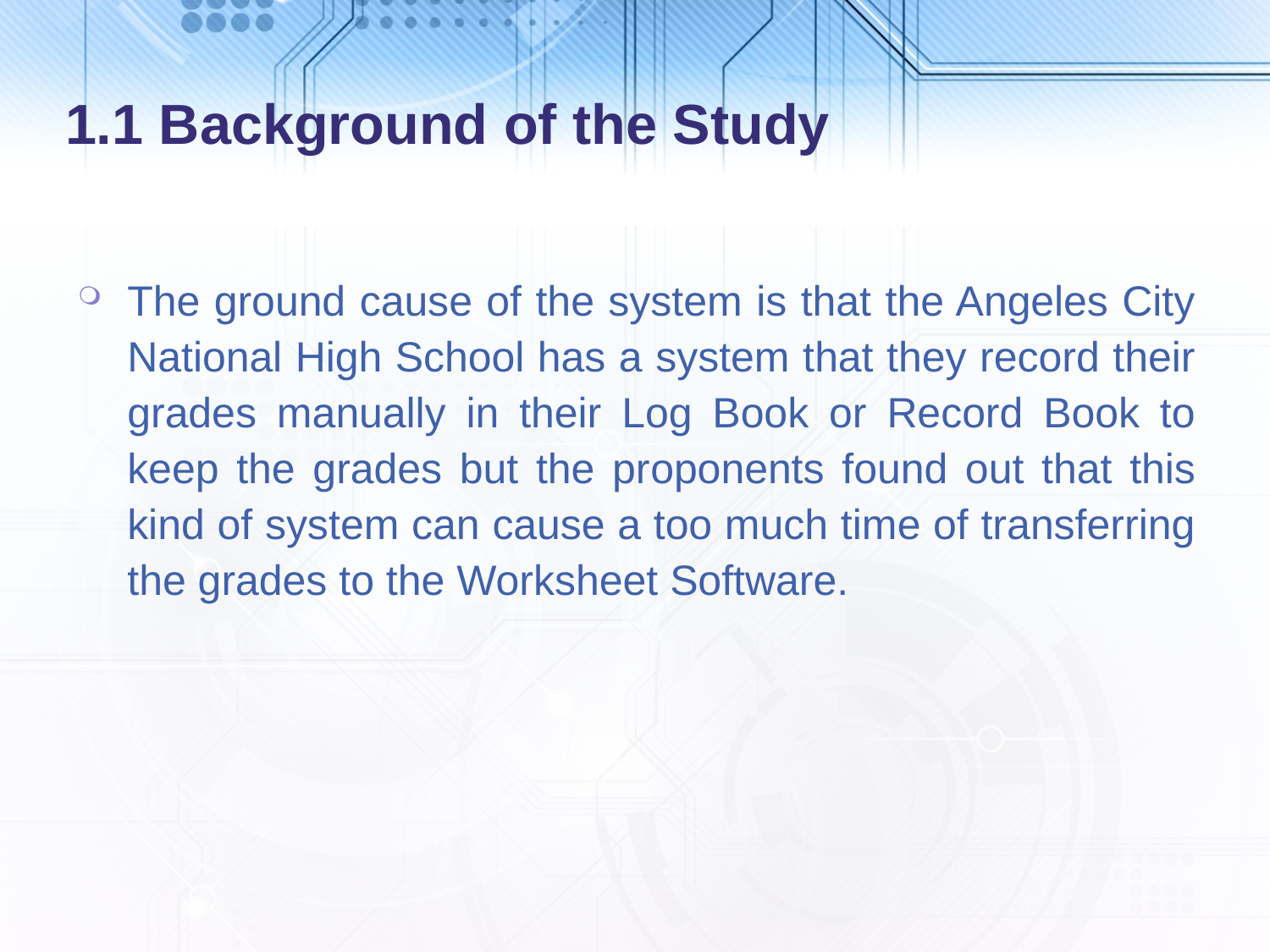

# 1.1 Background of the Study

The ground cause of the system is that the Angeles City National High School has a system that they record their grades manually in their Log Book or Record Book to keep the grades but the proponents found out that this kind of system can cause a too much time of transferring the grades to the Worksheet Software.